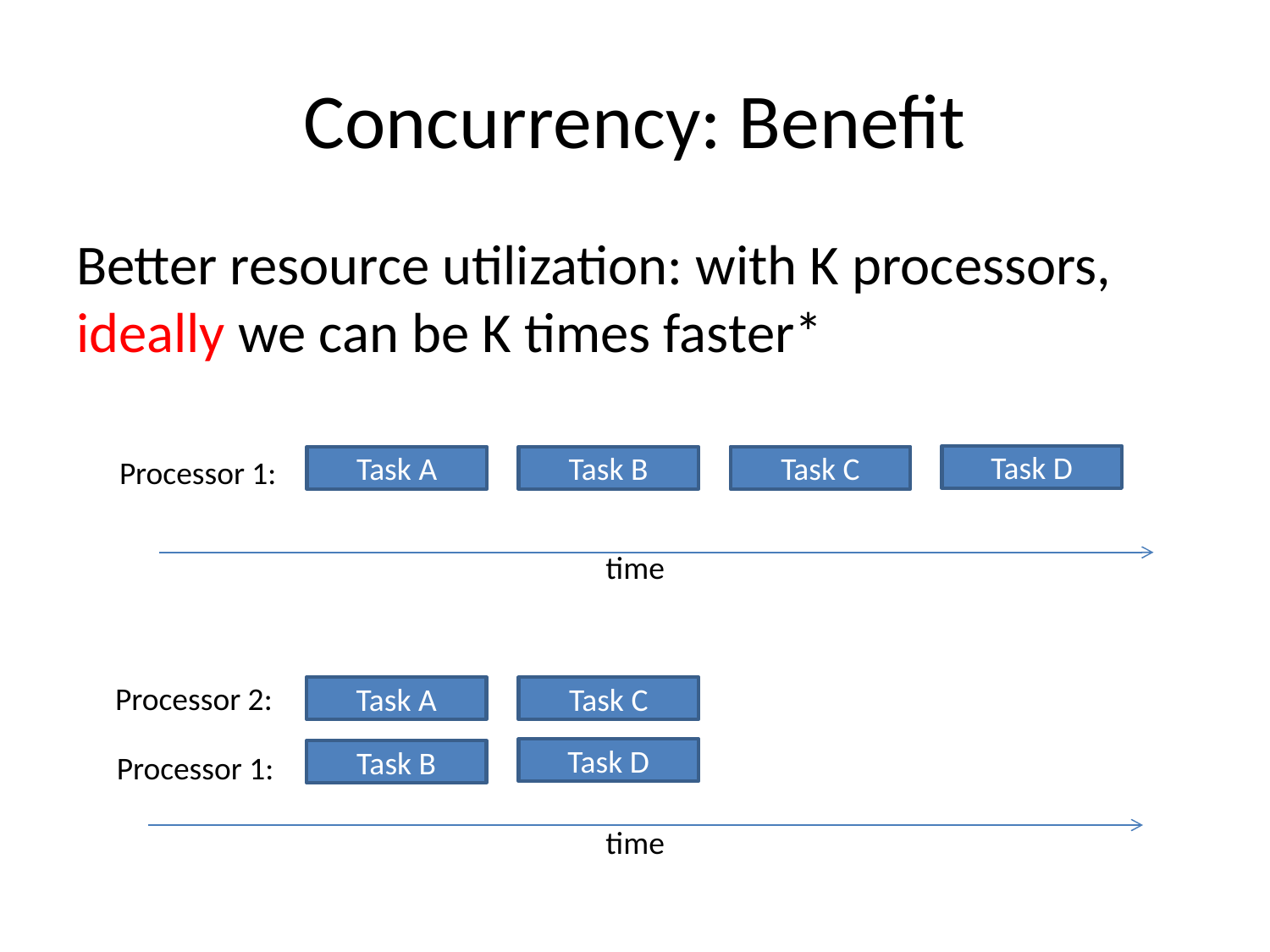

# Concurrency: Benefit
Better resource utilization: with K processors, ideally we can be K times faster*

Task D
Processor 1:
Task A
Task B
Task C
time
Processor 2:
Task A
Task C
Task D
Task B
Processor 1:
time